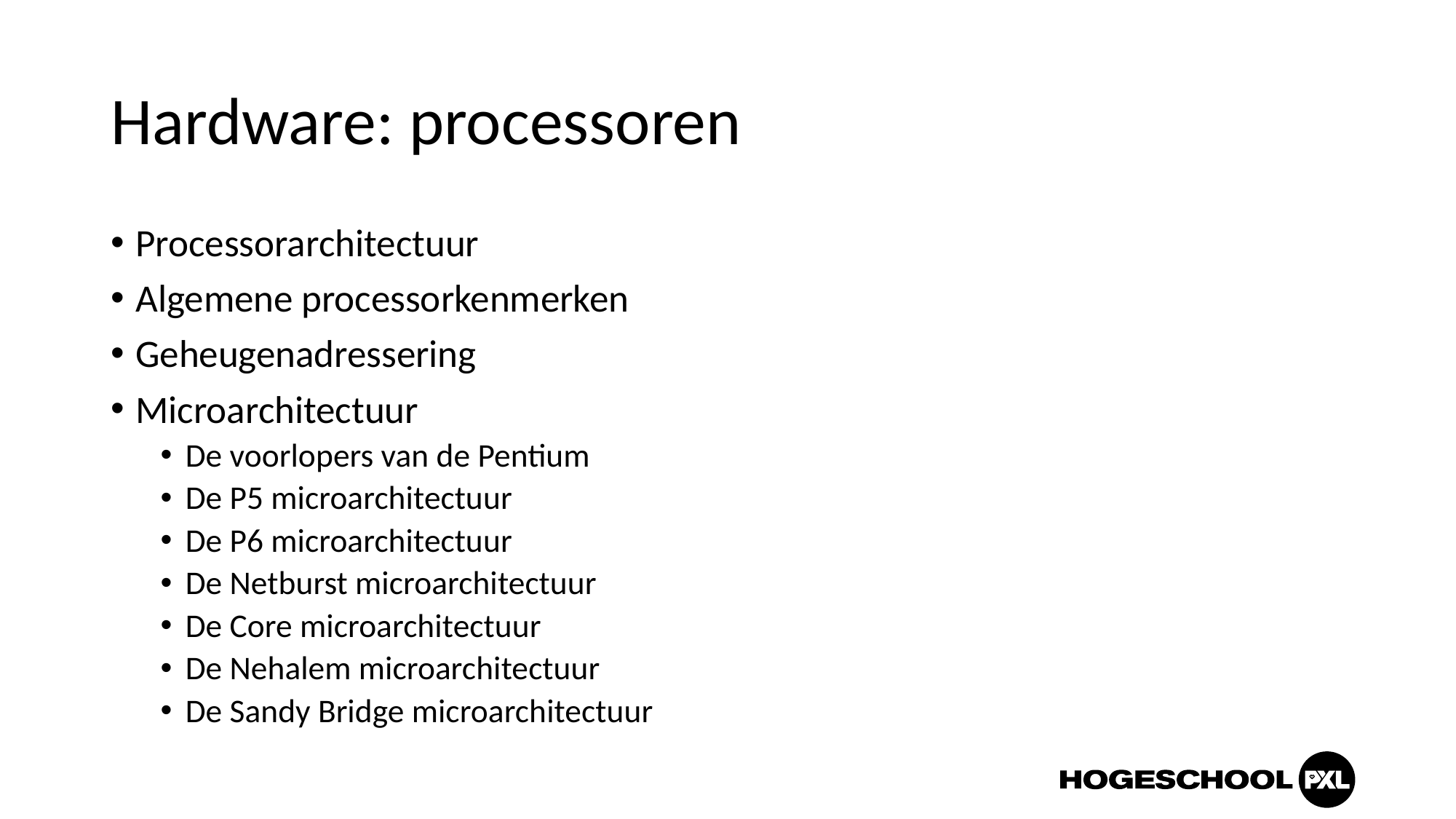

# Hardware: processoren
Processorarchitectuur
Algemene processorkenmerken
Geheugenadressering
Microarchitectuur
De voorlopers van de Pentium
De P5 microarchitectuur
De P6 microarchitectuur
De Netburst microarchitectuur
De Core microarchitectuur
De Nehalem microarchitectuur
De Sandy Bridge microarchitectuur